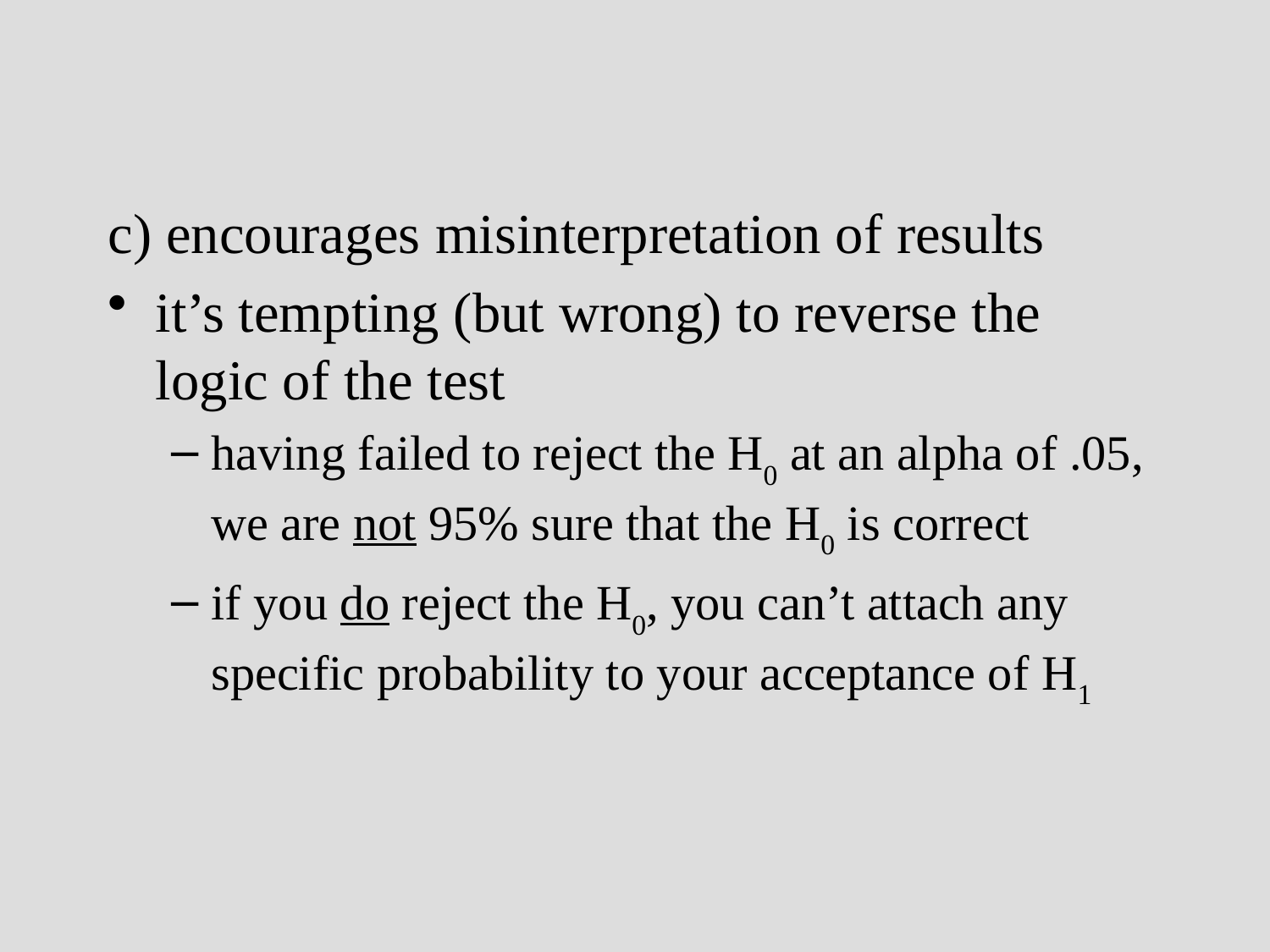

c) encourages misinterpretation of results
it’s tempting (but wrong) to reverse the logic of the test
having failed to reject the H0 at an alpha of .05, we are not 95% sure that the H0 is correct
if you do reject the H0, you can’t attach any specific probability to your acceptance of H1